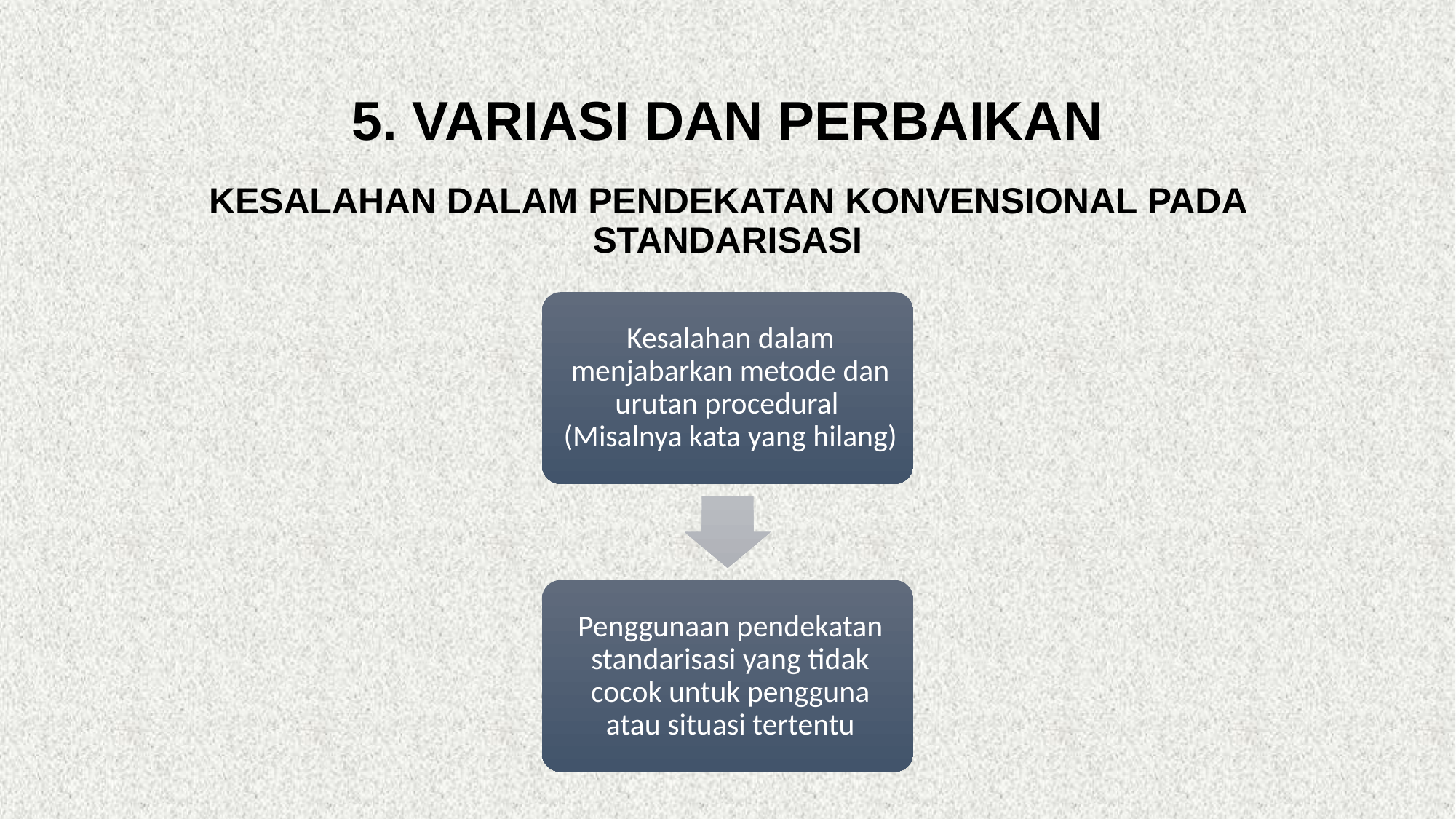

# 5. VARIASI DAN PERBAIKAN
KESALAHAN DALAM PENDEKATAN KONVENSIONAL PADA STANDARISASI
Kesalahan dalam menjabarkan metode dan urutan procedural
(Misalnya kata yang hilang)

Penggunaan pendekatan standarisasi yang tidak cocok untuk pengguna atau situasi tertentu